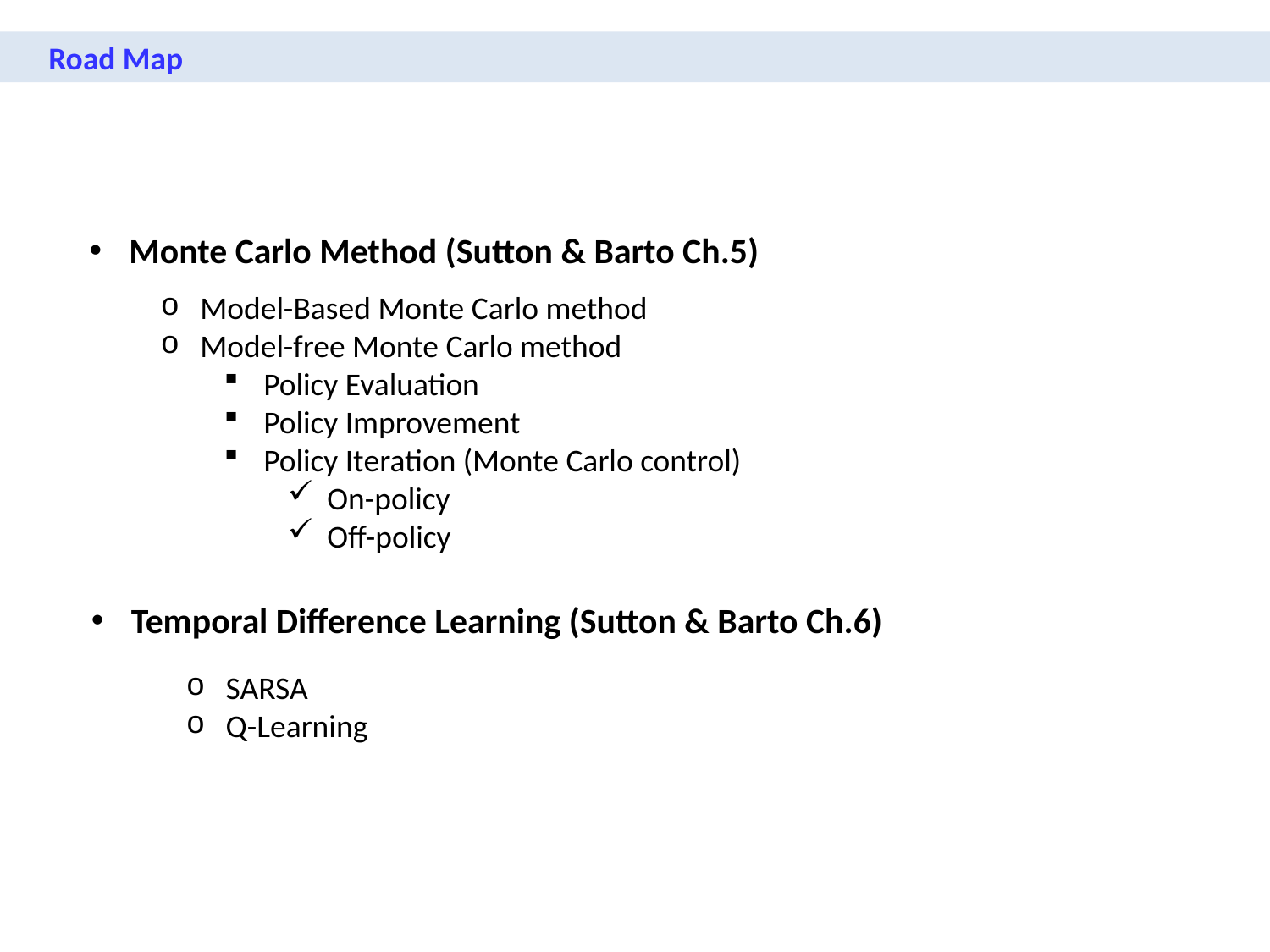

Road Map
Monte Carlo Method (Sutton & Barto Ch.5)
Model-Based Monte Carlo method
Model-free Monte Carlo method
Policy Evaluation
Policy Improvement
Policy Iteration (Monte Carlo control)
On-policy
Off-policy
Temporal Difference Learning (Sutton & Barto Ch.6)
SARSA
Q-Learning